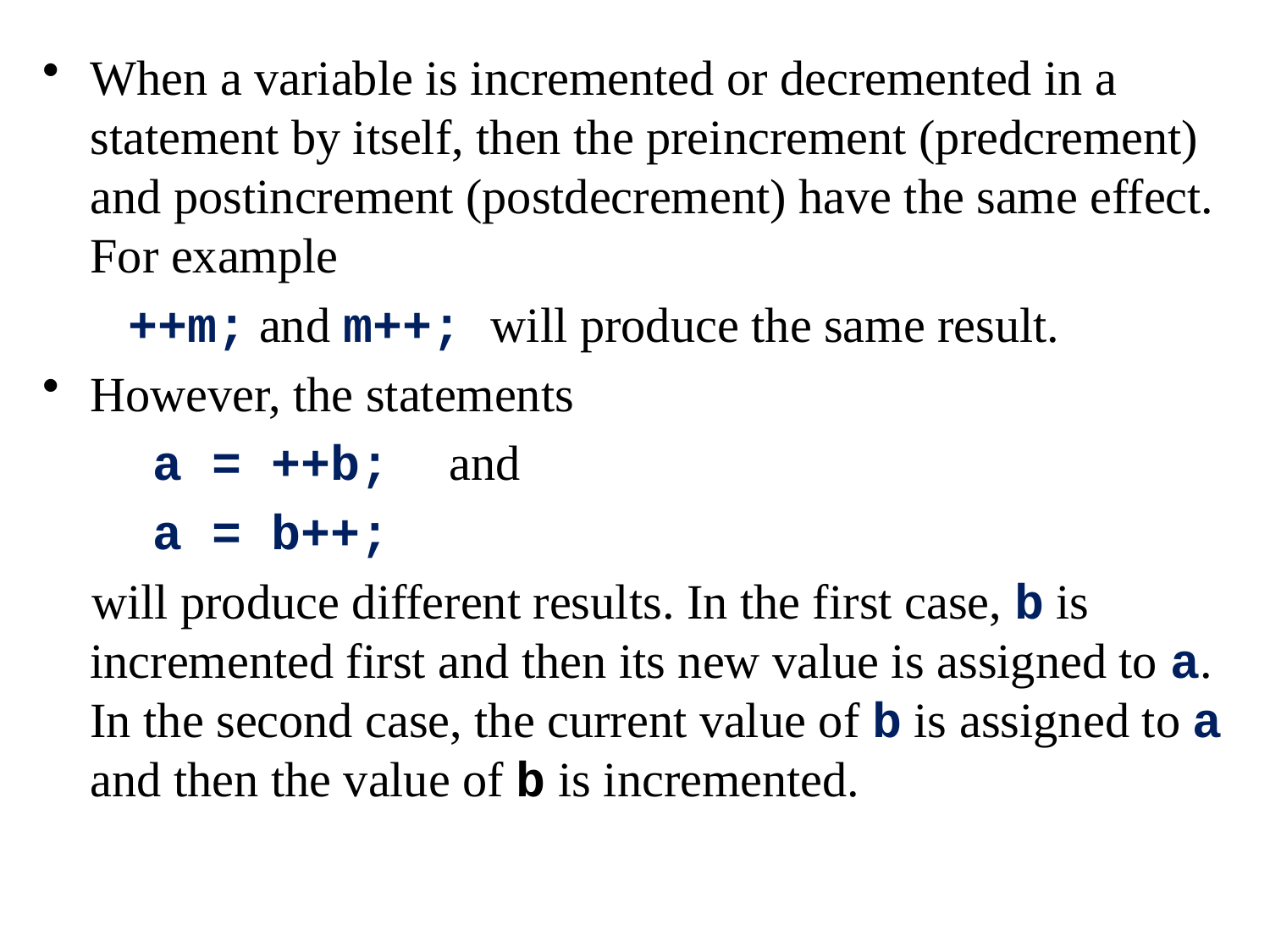

When a variable is incremented or decremented in a statement by itself, then the preincrement (predcrement) and postincrement (postdecrement) have the same effect. For example
       ++m; and m++; will produce the same result.
However, the statements
         a = ++b;  and
         a = b++;
    will produce different results. In the first case, b is incremented first and then its new value is assigned to a. In the second case, the current value of b is assigned to a and then the value of b is incremented.